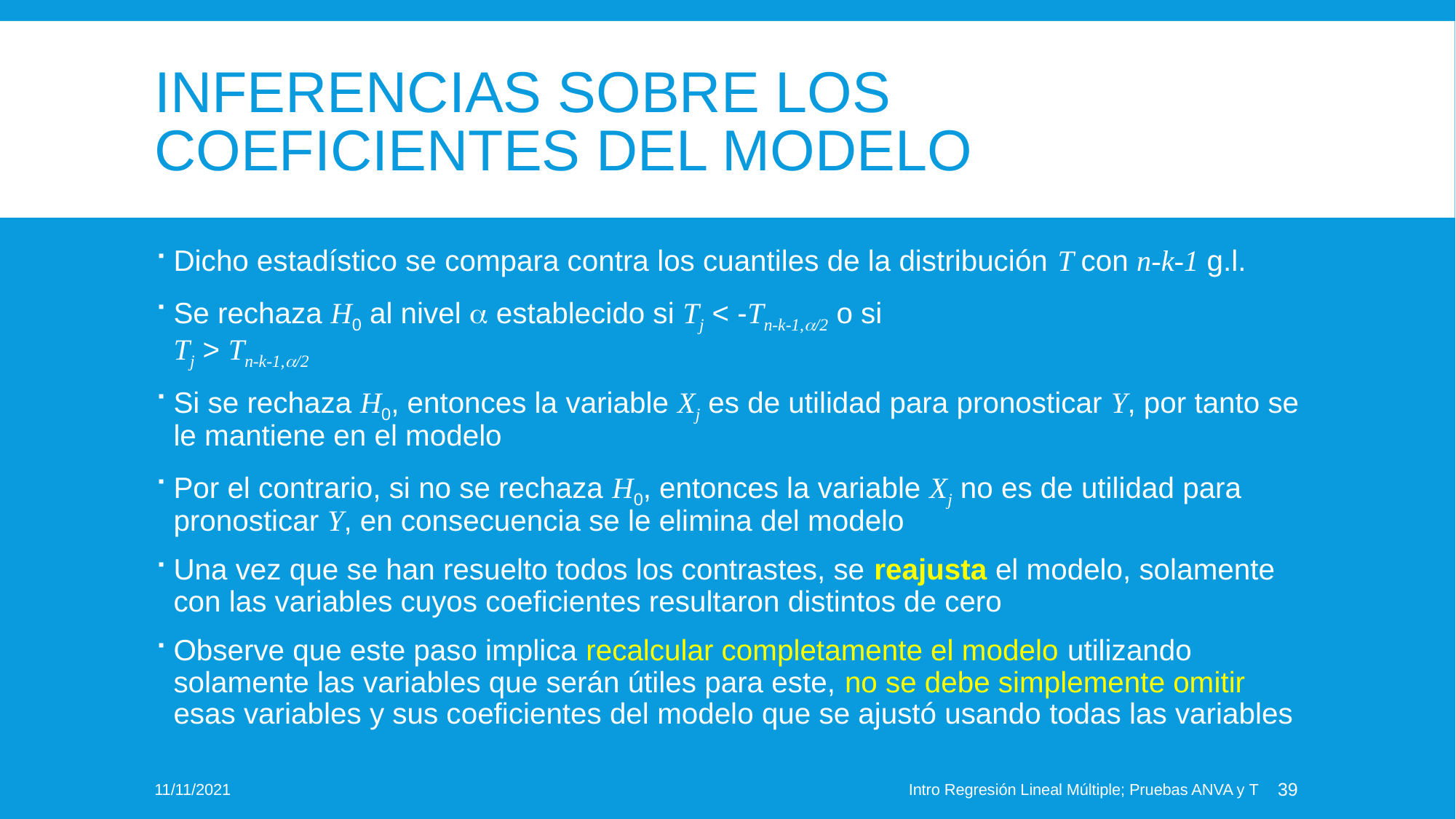

# Inferencias sobre los coeficientes del modelo
Dicho estadístico se compara contra los cuantiles de la distribución T con n-k-1 g.l.
Se rechaza H0 al nivel α establecido si Tj < -Tn-k-1,α/2 o si
Tj > Tn-k-1,α/2
Si se rechaza H0, entonces la variable Xj es de utilidad para pronosticar Y, por tanto se le mantiene en el modelo
Por el contrario, si no se rechaza H0, entonces la variable Xj no es de utilidad para pronosticar Y, en consecuencia se le elimina del modelo
Una vez que se han resuelto todos los contrastes, se reajusta el modelo, solamente con las variables cuyos coeficientes resultaron distintos de cero
Observe que este paso implica recalcular completamente el modelo utilizando solamente las variables que serán útiles para este, no se debe simplemente omitir esas variables y sus coeficientes del modelo que se ajustó usando todas las variables
11/11/2021
Intro Regresión Lineal Múltiple; Pruebas ANVA y T
39